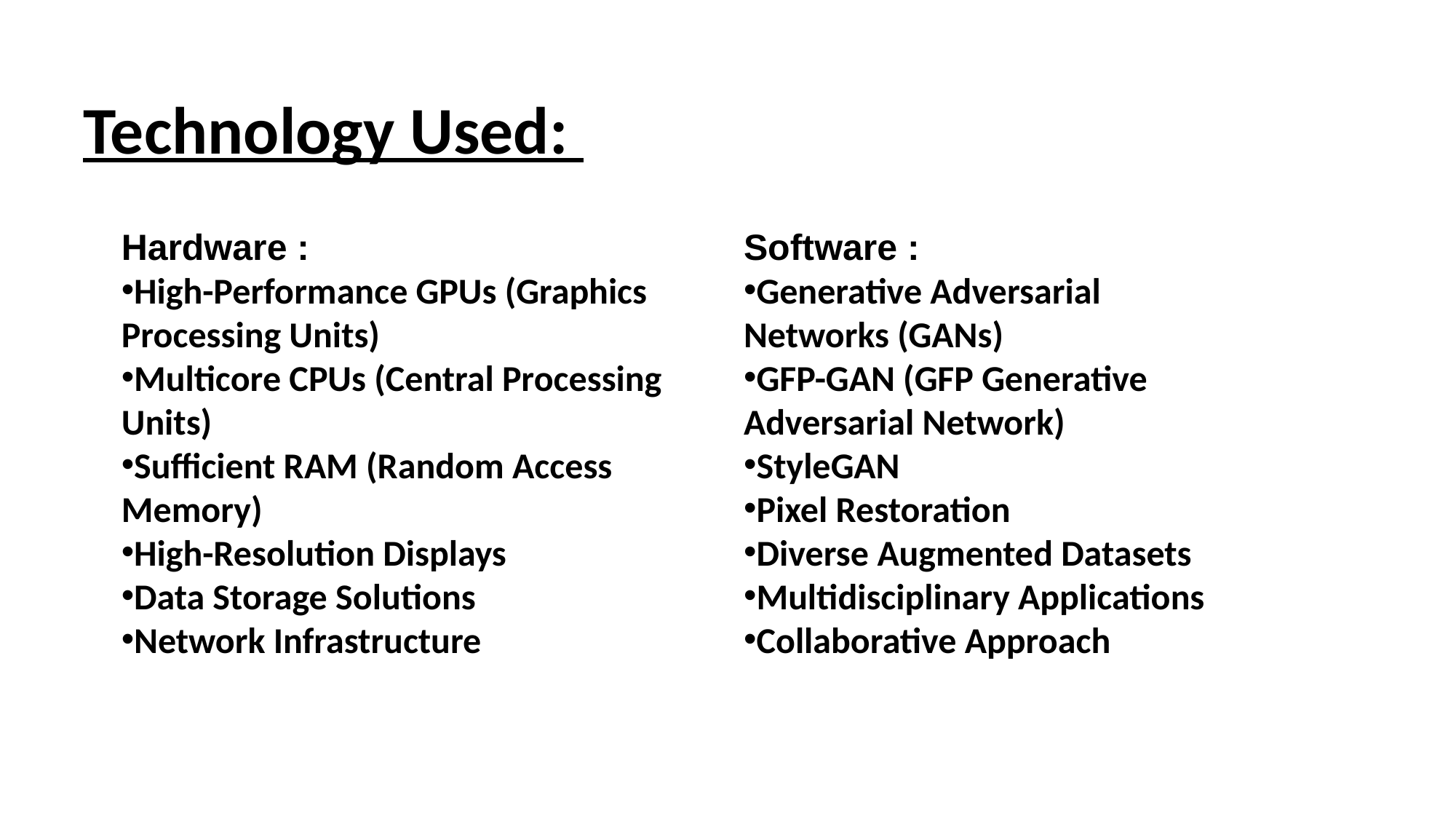

Technology Used:
Hardware :
High-Performance GPUs (Graphics Processing Units)
Multicore CPUs (Central Processing Units)
Sufficient RAM (Random Access Memory)
High-Resolution Displays
Data Storage Solutions
Network Infrastructure
Software :
Generative Adversarial Networks (GANs)
GFP-GAN (GFP Generative Adversarial Network)
StyleGAN
Pixel Restoration
Diverse Augmented Datasets
Multidisciplinary Applications
Collaborative Approach